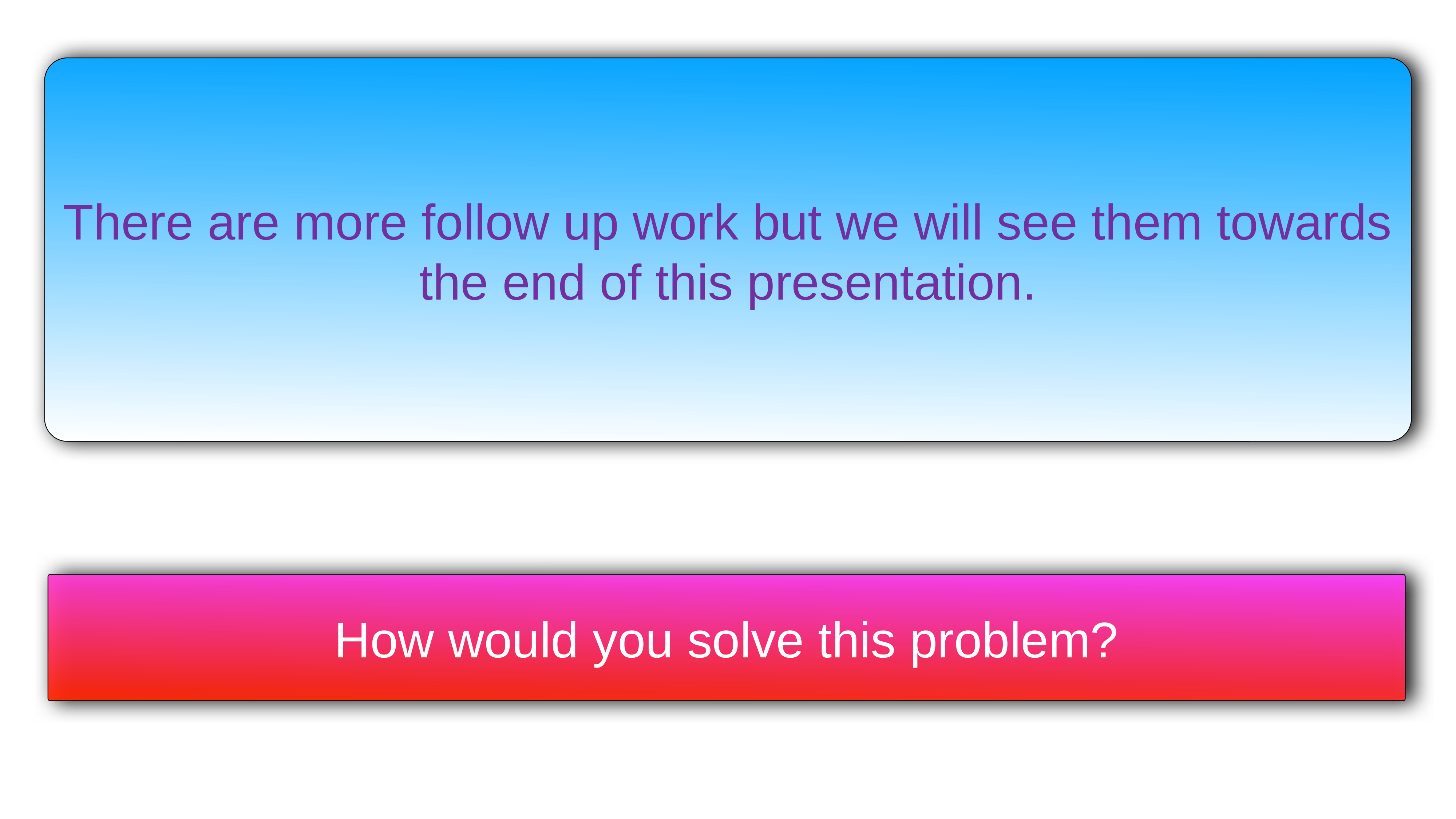

There are more follow up work but we will see them towards the end of this presentation.
How would you solve this problem?